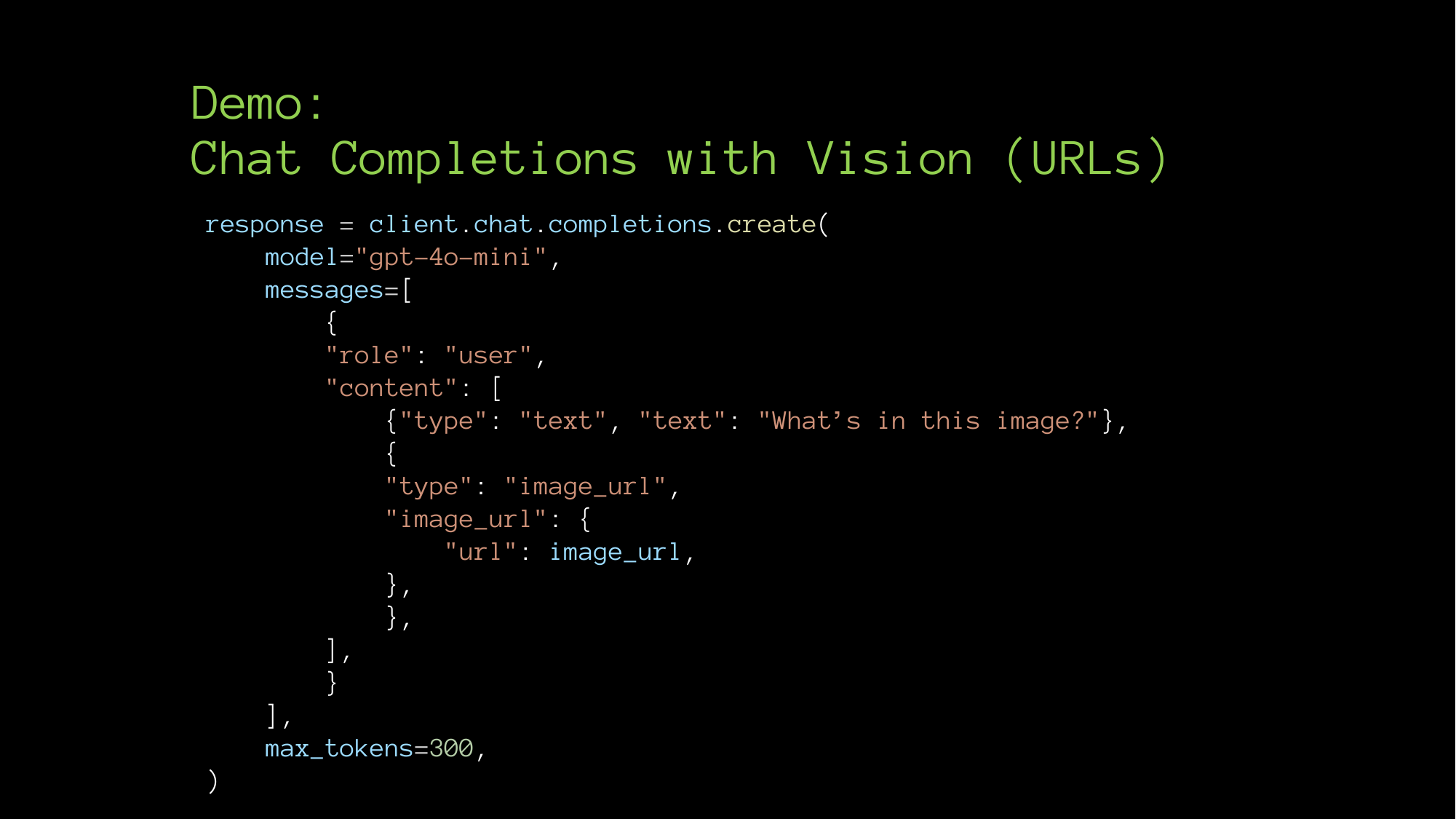

# Demo: Chat Completions with Vision (URLs)
response = client.chat.completions.create(
    model="gpt-4o-mini",
    messages=[
        {
        "role": "user",
        "content": [
            {"type": "text", "text": "What’s in this image?"},
            {
            "type": "image_url",
            "image_url": {
                "url": image_url,
            },
            },
        ],
        }
    ],
    max_tokens=300,
)